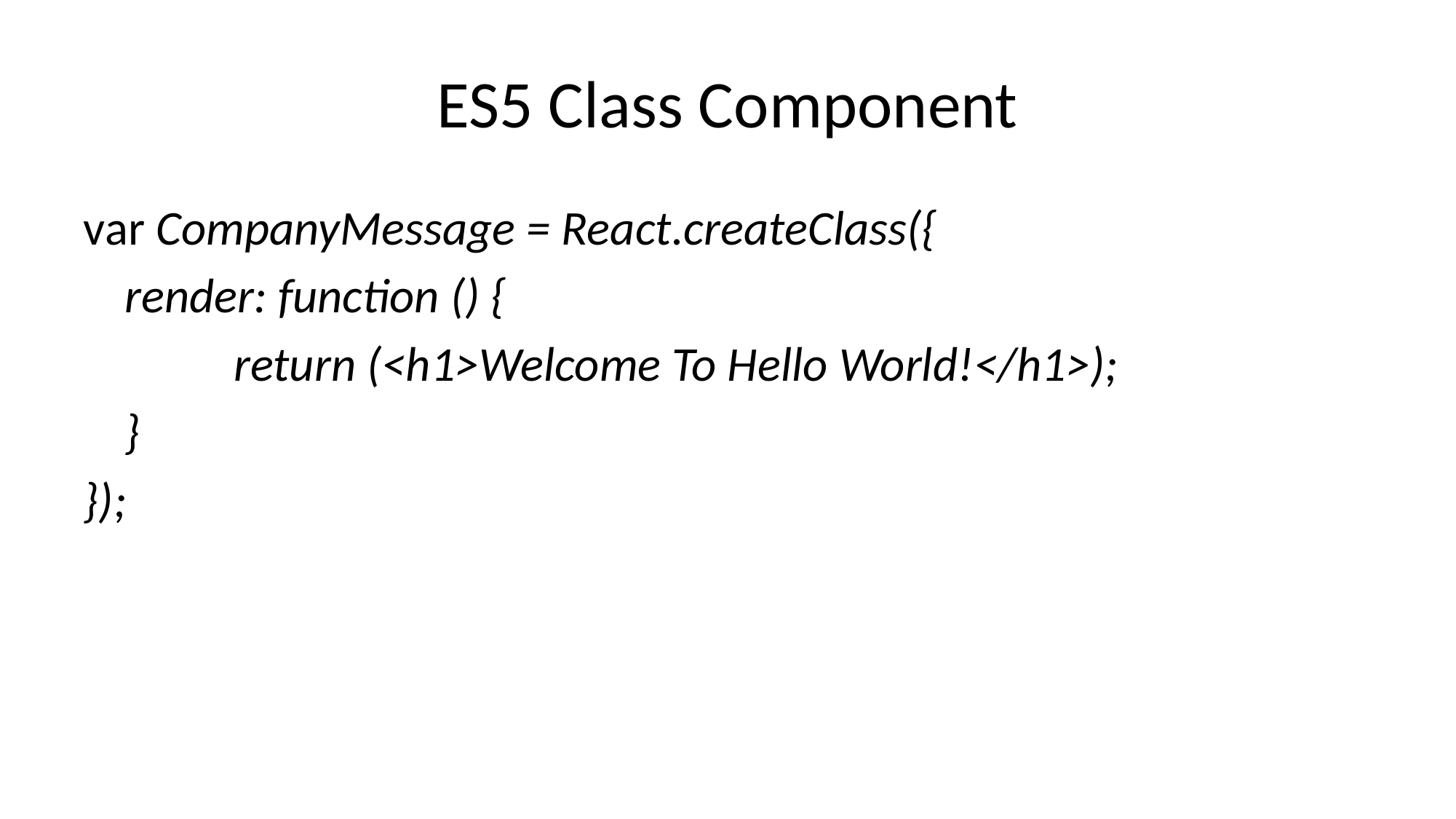

# ES5 Class Component
var CompanyMessage = React.createClass({
	render: function () {
		return (<h1>Welcome To Hello World!</h1>);
	}
});